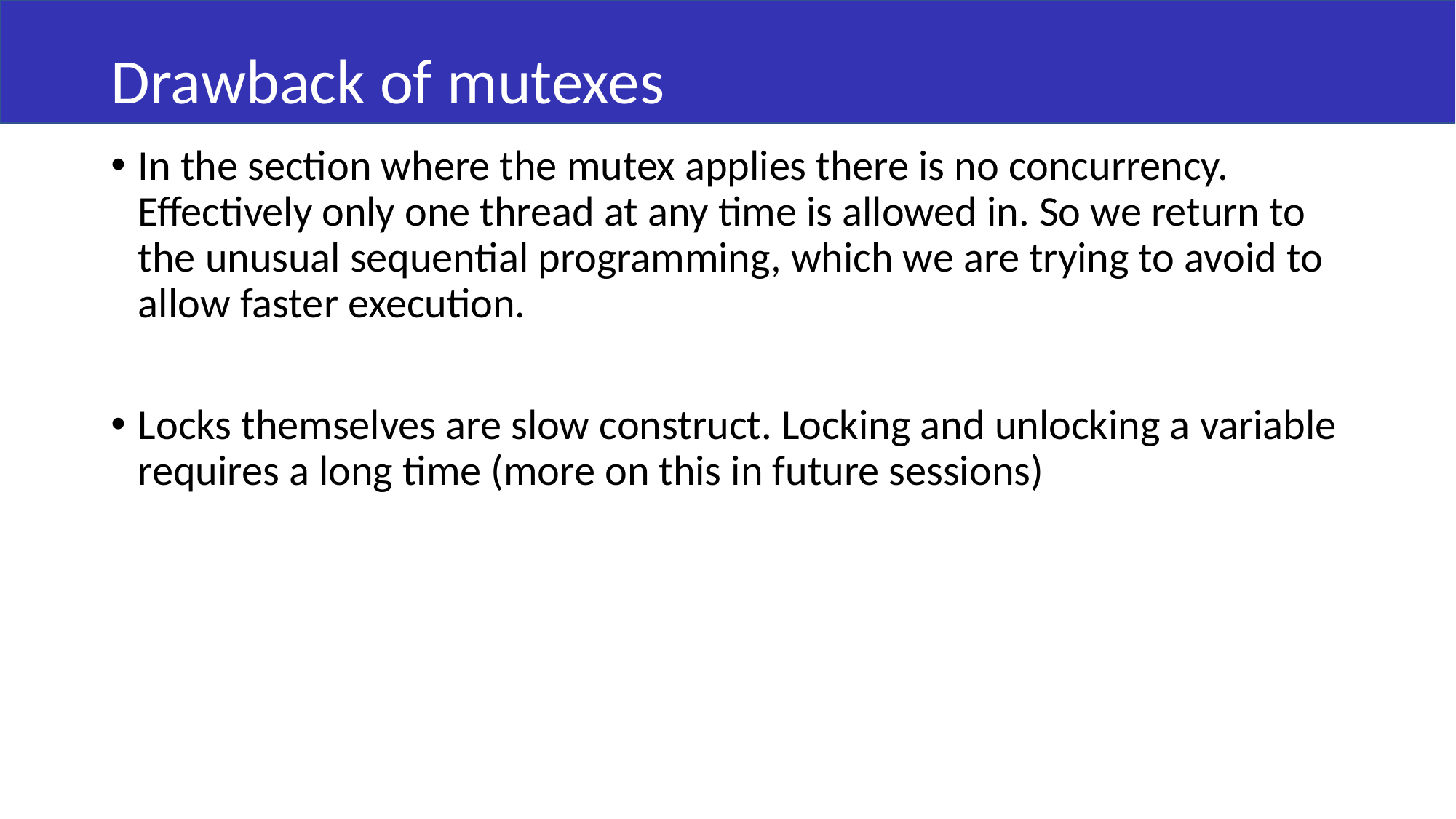

# Drawback of mutexes
In the section where the mutex applies there is no concurrency. Effectively only one thread at any time is allowed in. So we return to the unusual sequential programming, which we are trying to avoid to allow faster execution.

Locks themselves are slow construct. Locking and unlocking a variable requires a long time (more on this in future sessions)